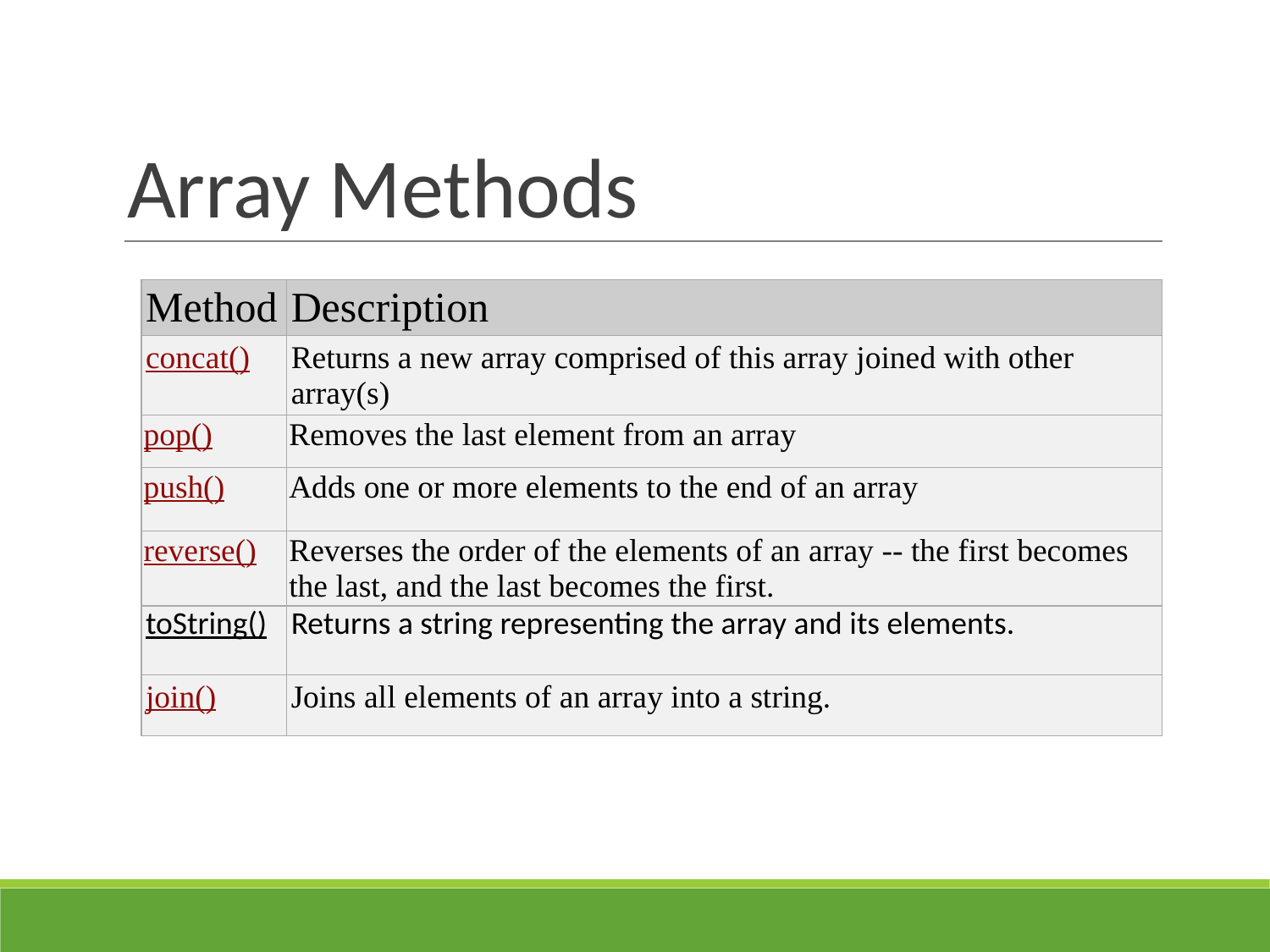

# Array Methods
| Method | Description |
| --- | --- |
| concat() | Returns a new array comprised of this array joined with other array(s) |
| pop() | Removes the last element from an array |
| push() | Adds one or more elements to the end of an array |
| reverse() | Reverses the order of the elements of an array -- the first becomes the last, and the last becomes the first. |
| toString() | Returns a string representing the array and its elements. |
| join() | Joins all elements of an array into a string. |